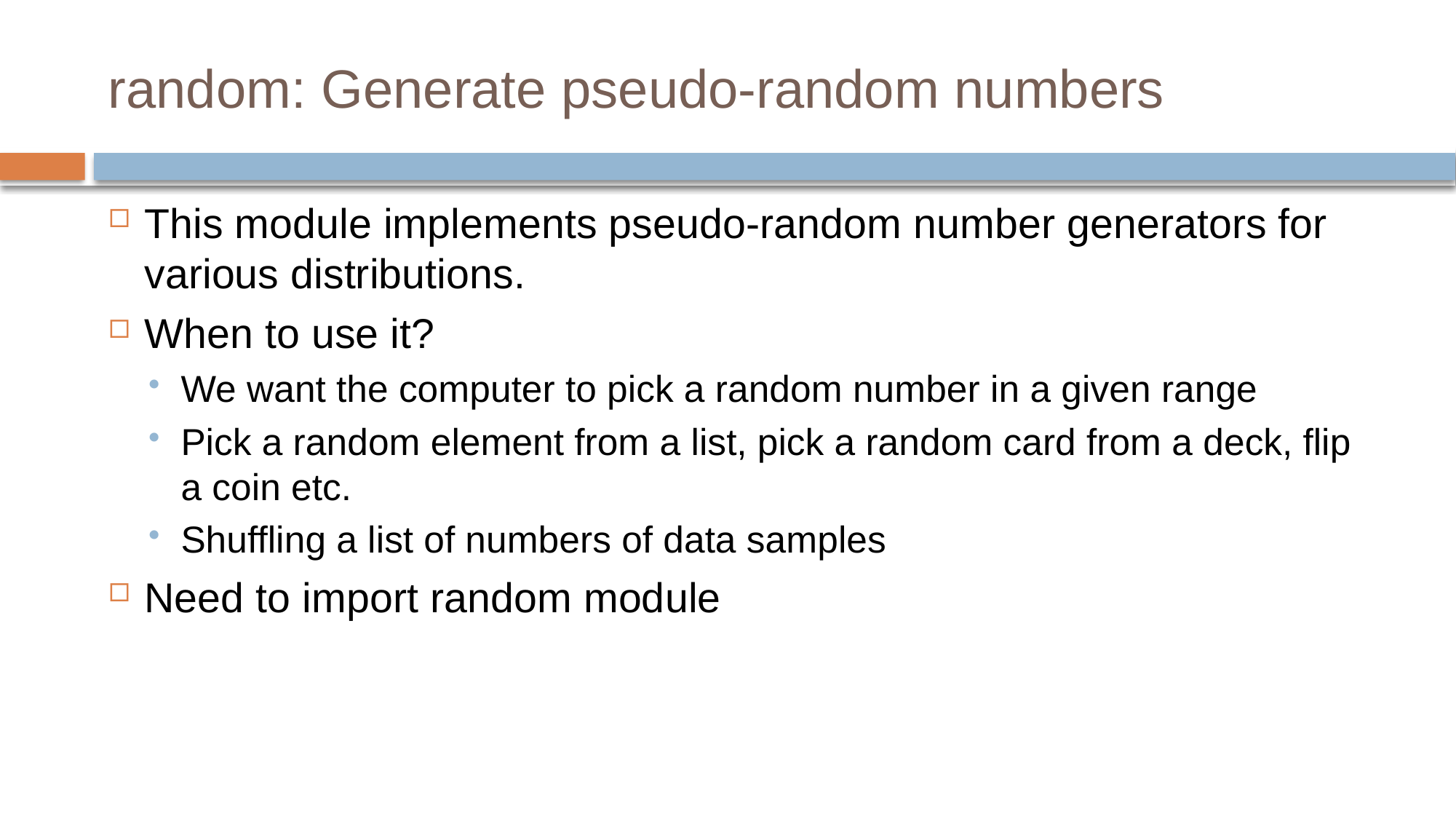

# random: Generate pseudo-random numbers
This module implements pseudo-random number generators for various distributions.
When to use it?
We want the computer to pick a random number in a given range
Pick a random element from a list, pick a random card from a deck, flip a coin etc.
Shuffling a list of numbers of data samples
Need to import random module